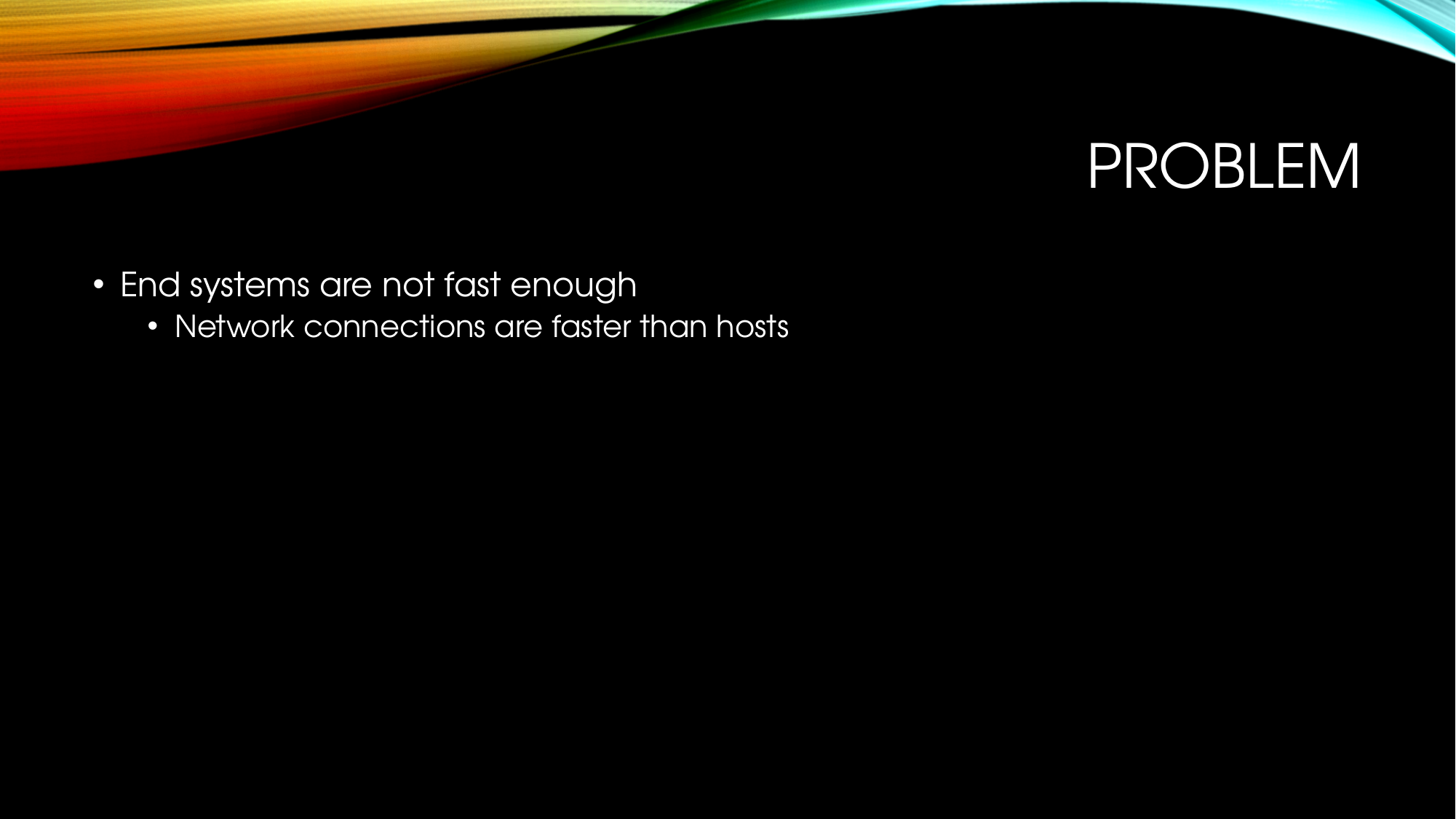

# Problem
End systems are not fast enough
Network connections are faster than hosts